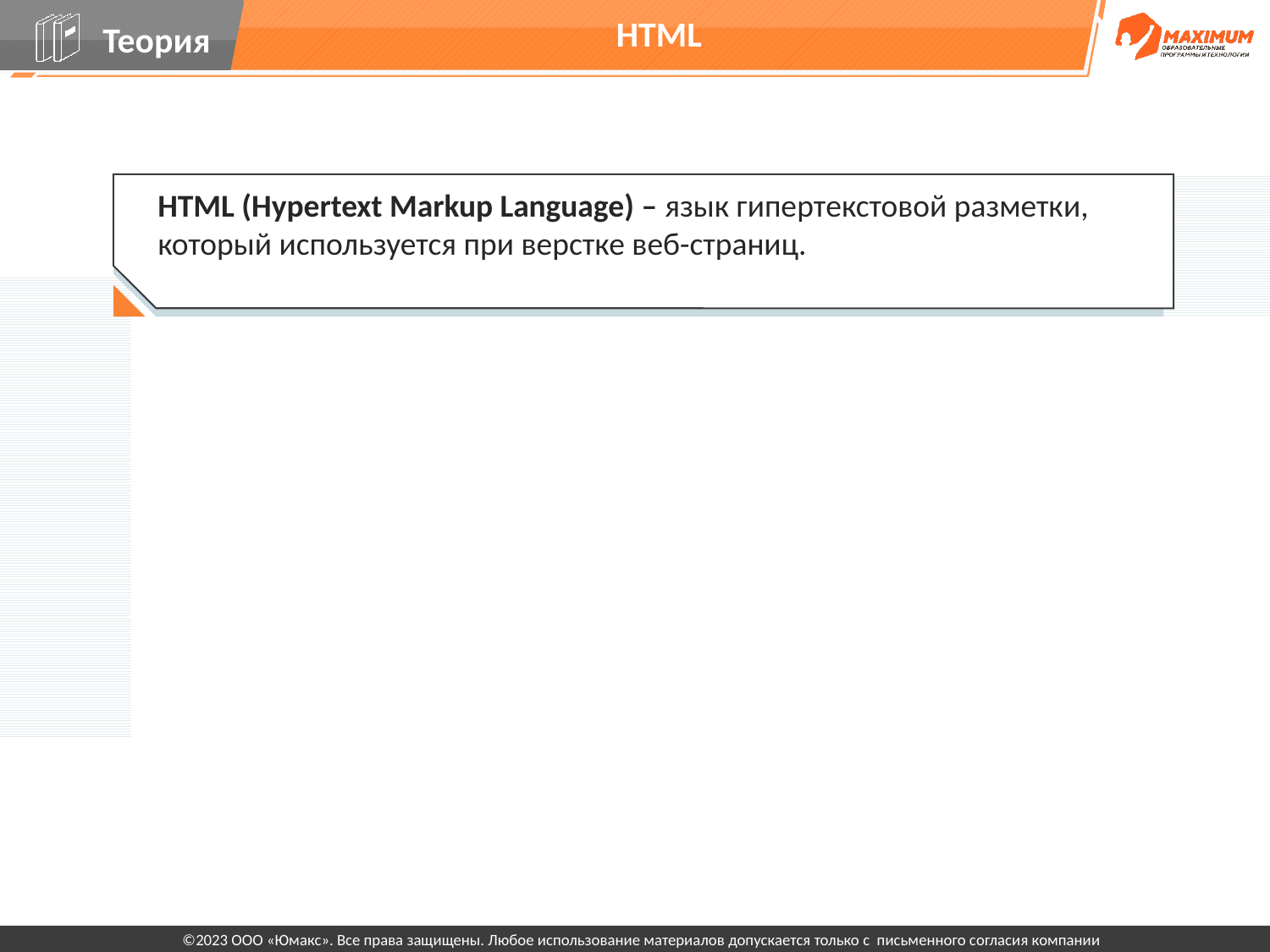

HTML

HTML (Hypertext Markup Language) – язык гипертекстовой разметки, который используется при верстке веб-страниц.